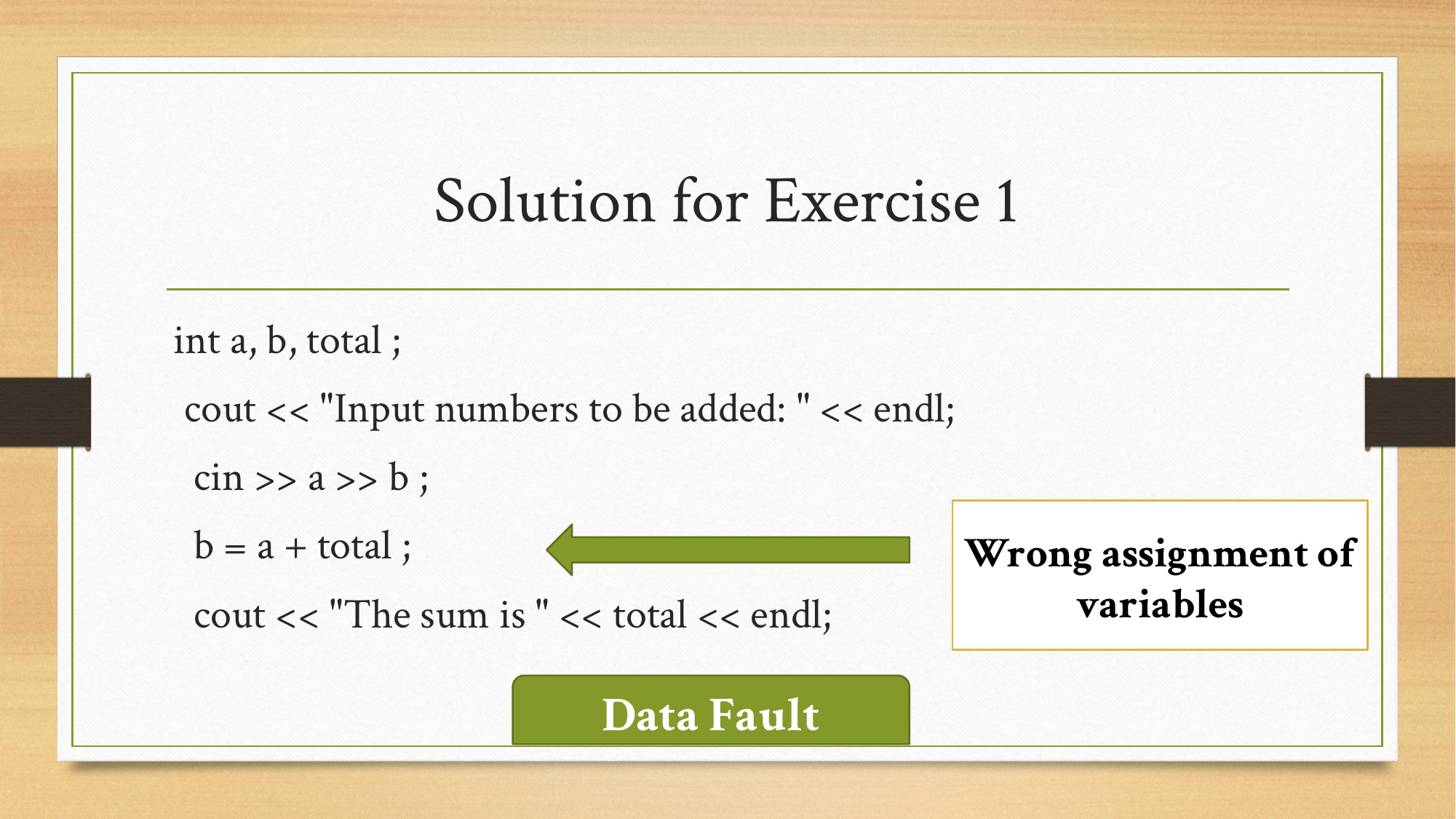

# Solution for Exercise 1
 int a, b, total ;
  cout << "Input numbers to be added: " << endl;
   cin >> a >> b ;
   b = a + total ;
   cout << "The sum is " << total << endl;
Wrong assignment of variables

Data Fault